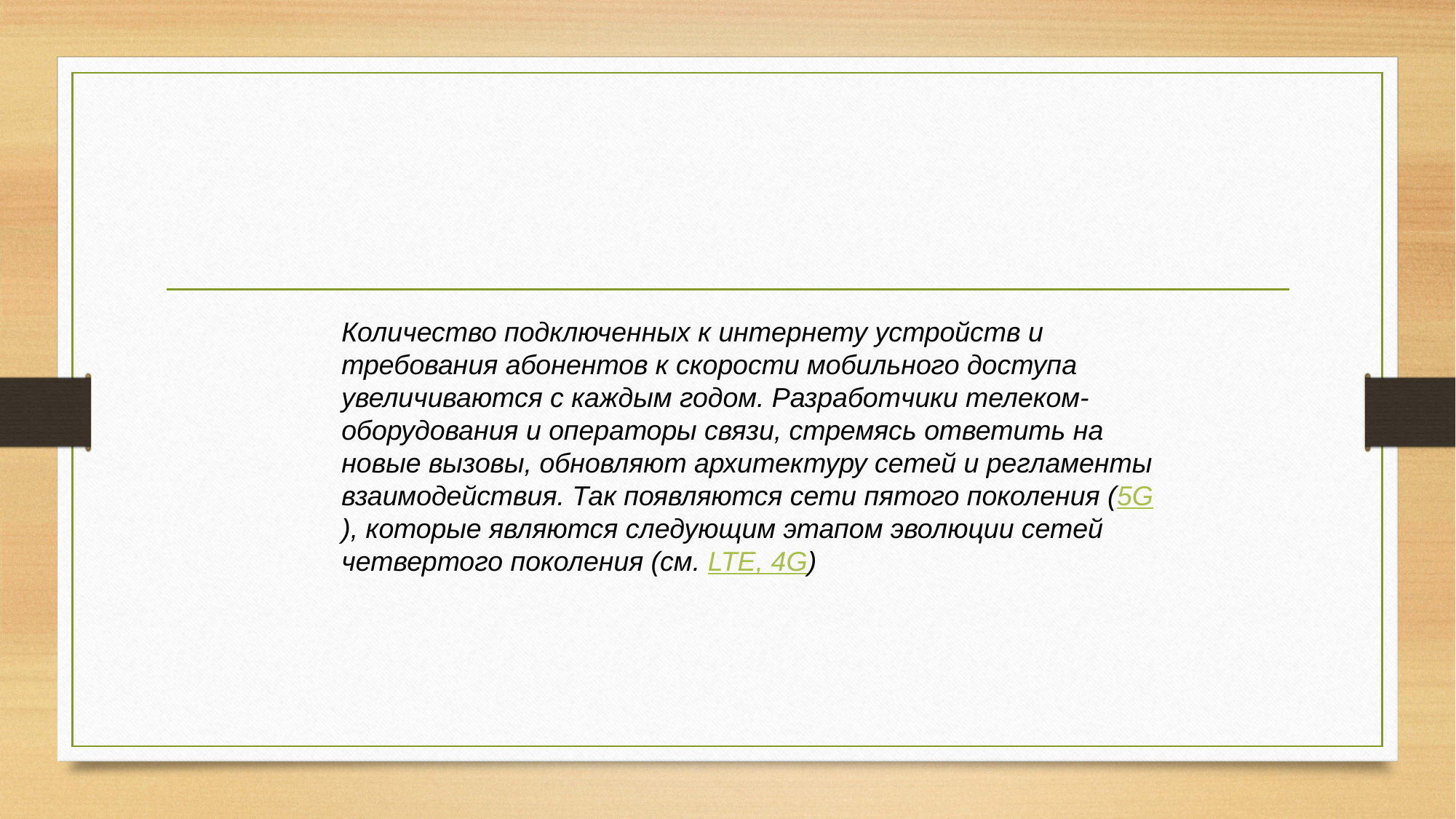

Количество подключенных к интернету устройств и требования абонентов к скорости мобильного доступа увеличиваются с каждым годом. Разработчики телеком-оборудования и операторы связи, стремясь ответить на новые вызовы, обновляют архитектуру сетей и регламенты взаимодействия. Так появляются сети пятого поколения (5G), которые являются следующим этапом эволюции сетей четвертого поколения (см. LTE, 4G)